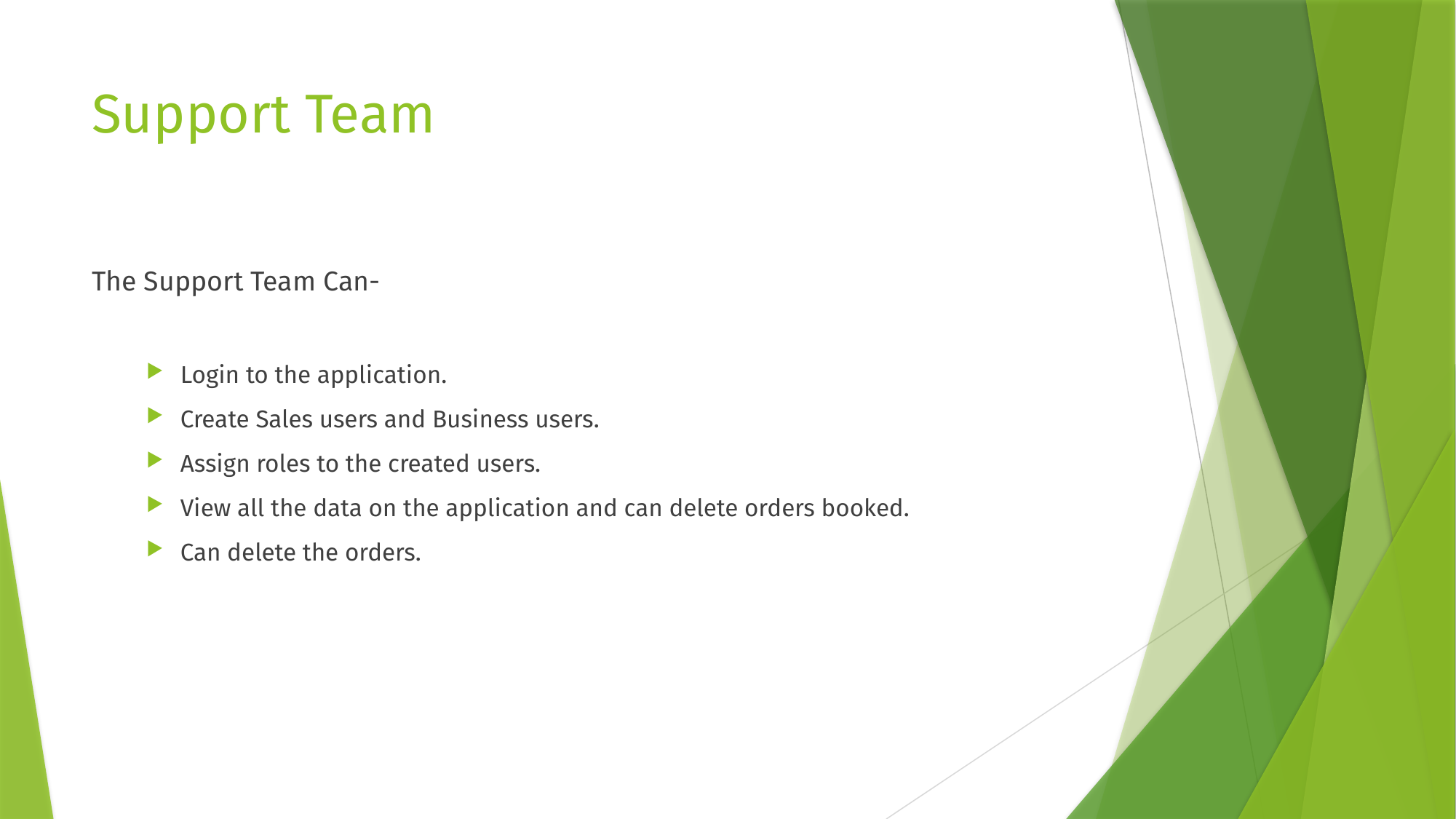

# Support Team
The Support Team Can-

Login to the application.
Create Sales users and Business users.
Assign roles to the created users.
View all the data on the application and can delete orders booked.
Can delete the orders.